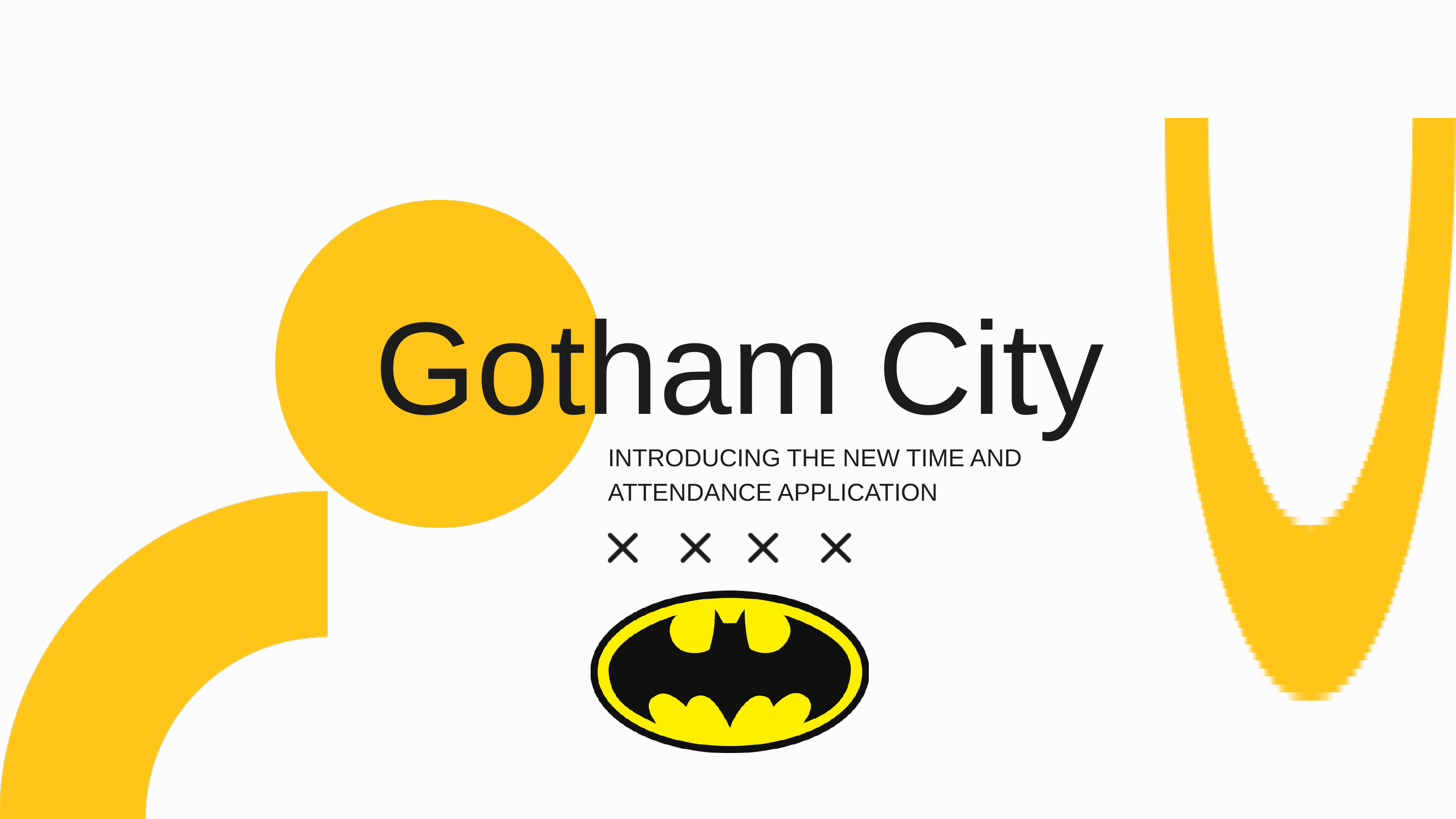

Gotham City

INTRODUCING THE NEW TIME AND ATTENDANCE APPLICATION